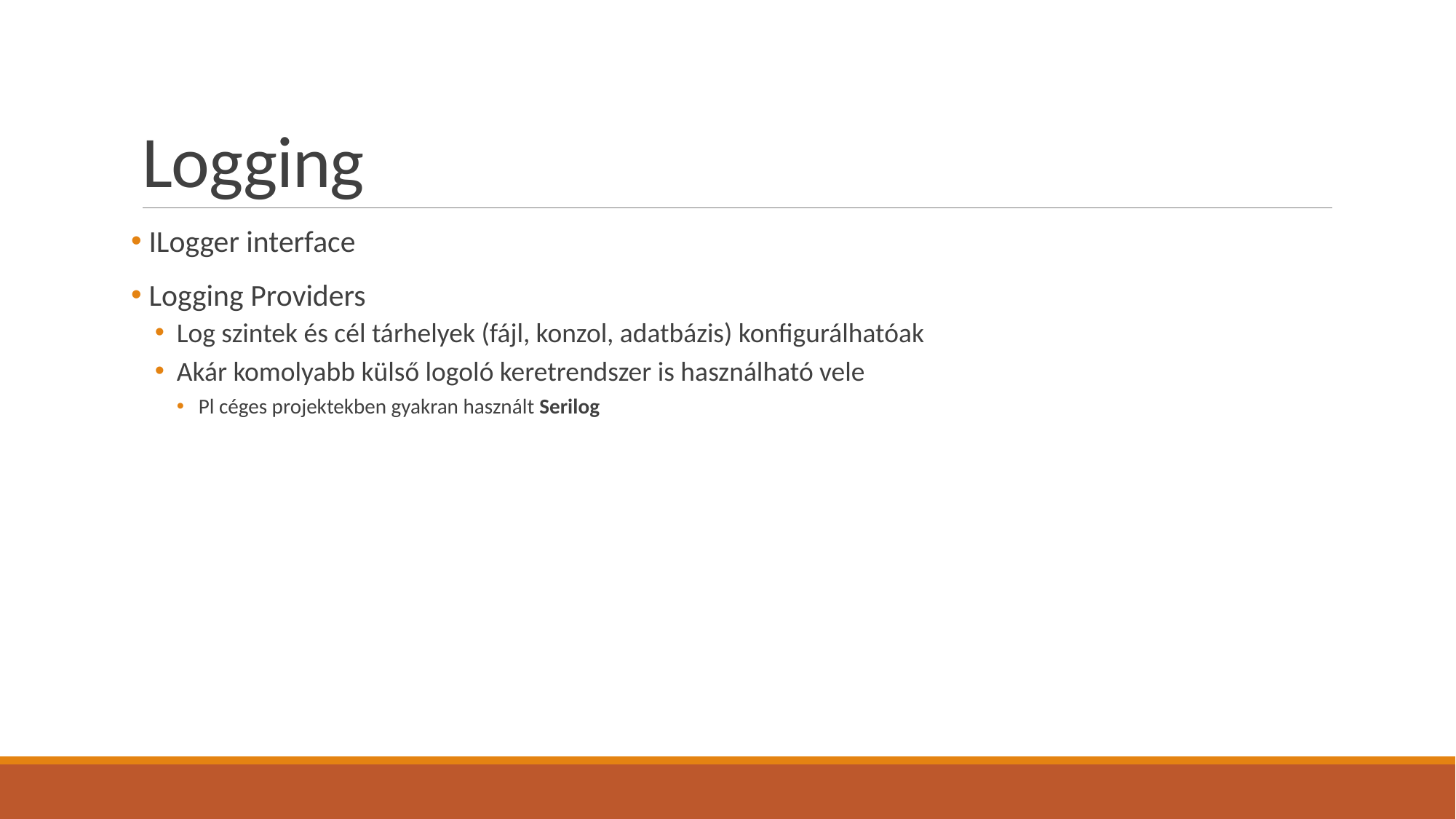

# Logging
 ILogger interface
 Logging Providers
Log szintek és cél tárhelyek (fájl, konzol, adatbázis) konfigurálhatóak
Akár komolyabb külső logoló keretrendszer is használható vele
Pl céges projektekben gyakran használt Serilog